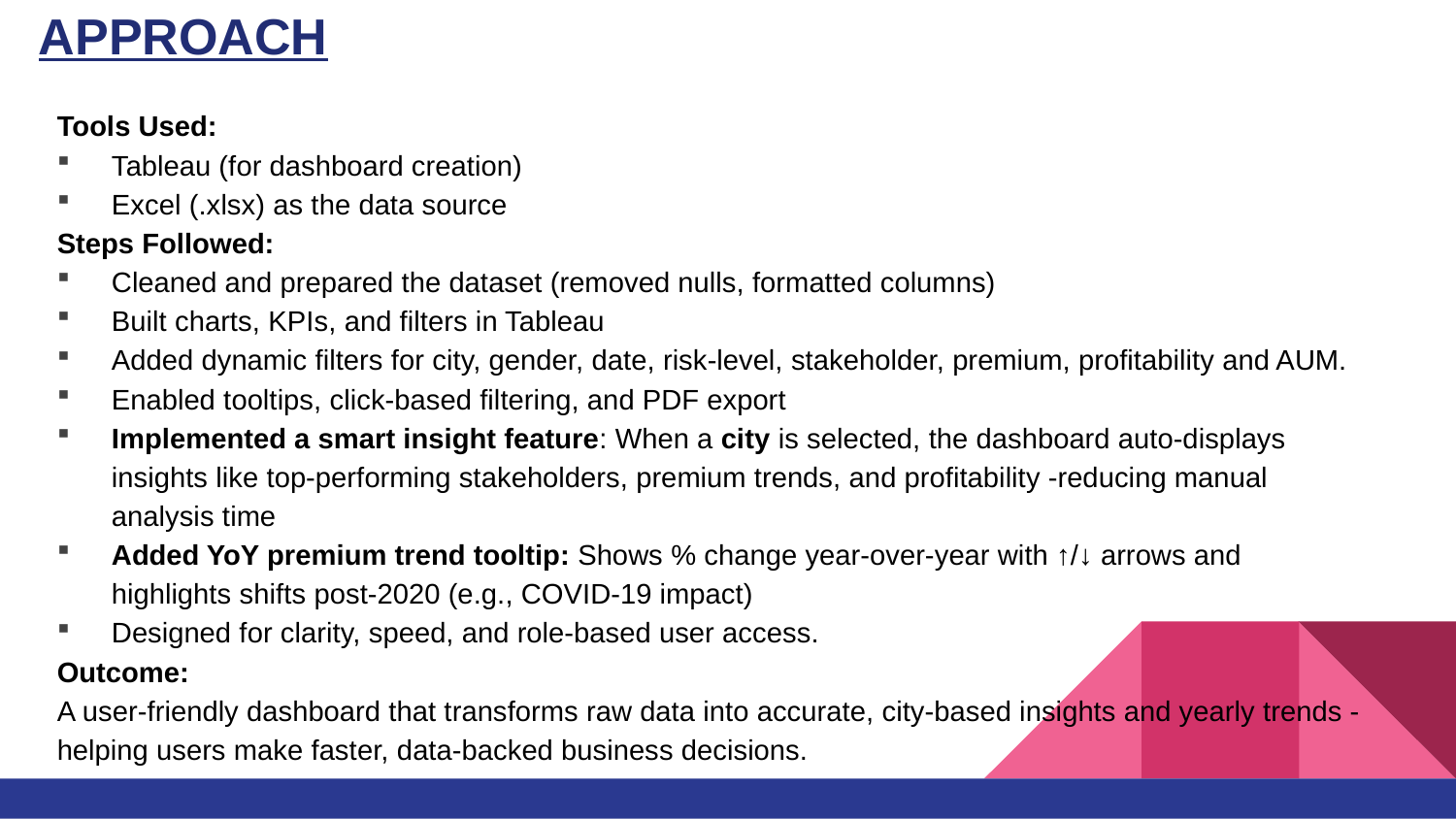

# APPROACH
Tools Used:
Tableau (for dashboard creation)
Excel (.xlsx) as the data source
Steps Followed:
Cleaned and prepared the dataset (removed nulls, formatted columns)
Built charts, KPIs, and filters in Tableau
Added dynamic filters for city, gender, date, risk-level, stakeholder, premium, profitability and AUM.
Enabled tooltips, click-based filtering, and PDF export
Implemented a smart insight feature: When a city is selected, the dashboard auto-displays insights like top-performing stakeholders, premium trends, and profitability -reducing manual analysis time
Added YoY premium trend tooltip: Shows % change year-over-year with ↑/↓ arrows and highlights shifts post-2020 (e.g., COVID-19 impact)
Designed for clarity, speed, and role-based user access.
Outcome:
A user-friendly dashboard that transforms raw data into accurate, city-based insights and yearly trends - helping users make faster, data-backed business decisions.